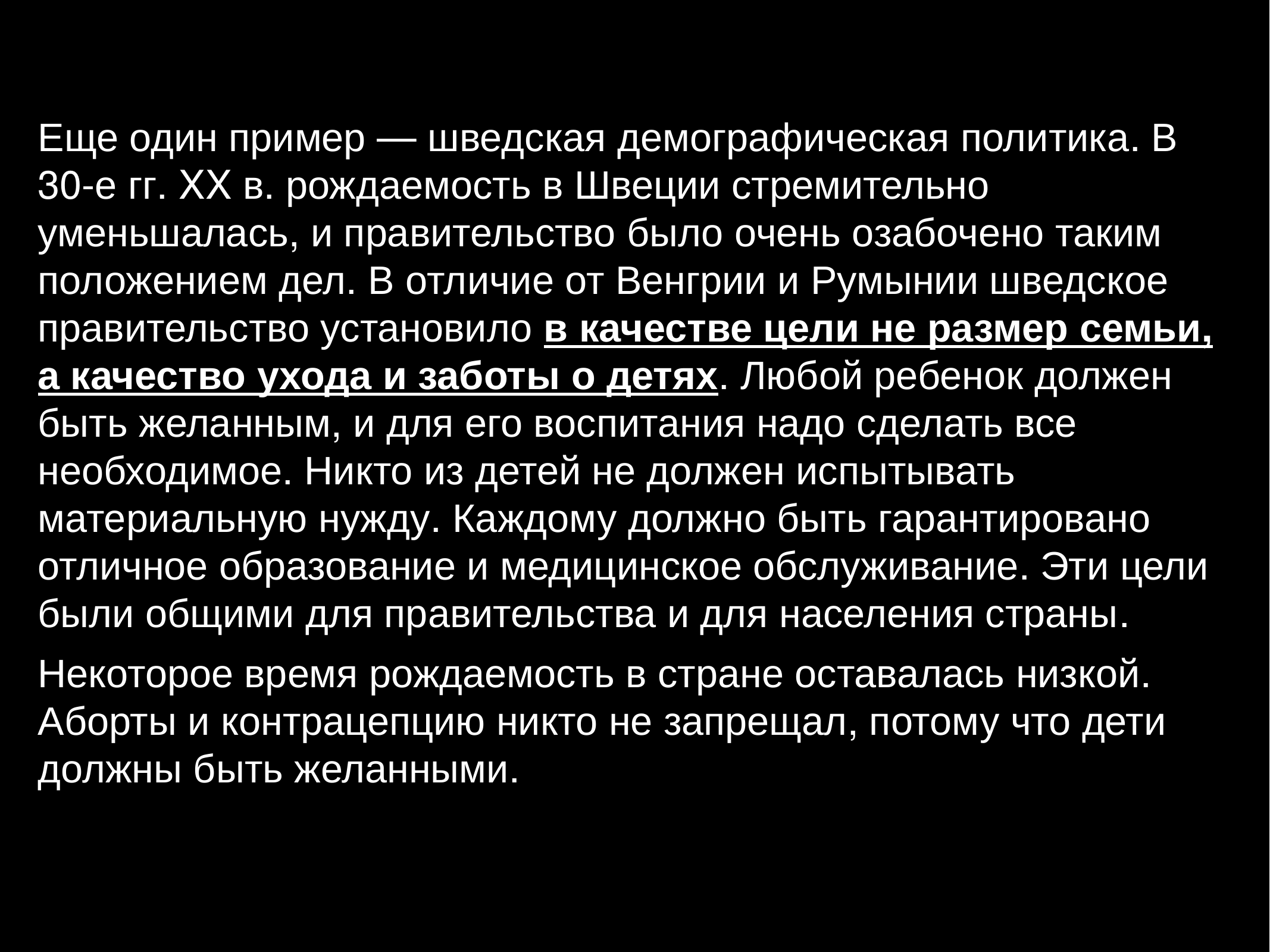

20
Еще один пример — шведская демографическая политика. В 30-е гг. XX в. рождаемость в Швеции стремительно уменьшалась, и правительство было очень озабочено таким положением дел. В отличие от Венгрии и Румынии шведское правительство установило в качестве цели не размер семьи, а качество ухода и заботы о детях. Любой ребенок должен быть желанным, и для его воспитания надо сделать все необходимое. Никто из детей не должен испытывать материальную нужду. Каждому должно быть гарантировано отличное образование и медицинское обслуживание. Эти цели были общими для правительства и для населения страны.
Некоторое время рождаемость в стране оставалась низкой. Аборты и контрацепцию никто не запрещал, потому что дети должны быть желанными.